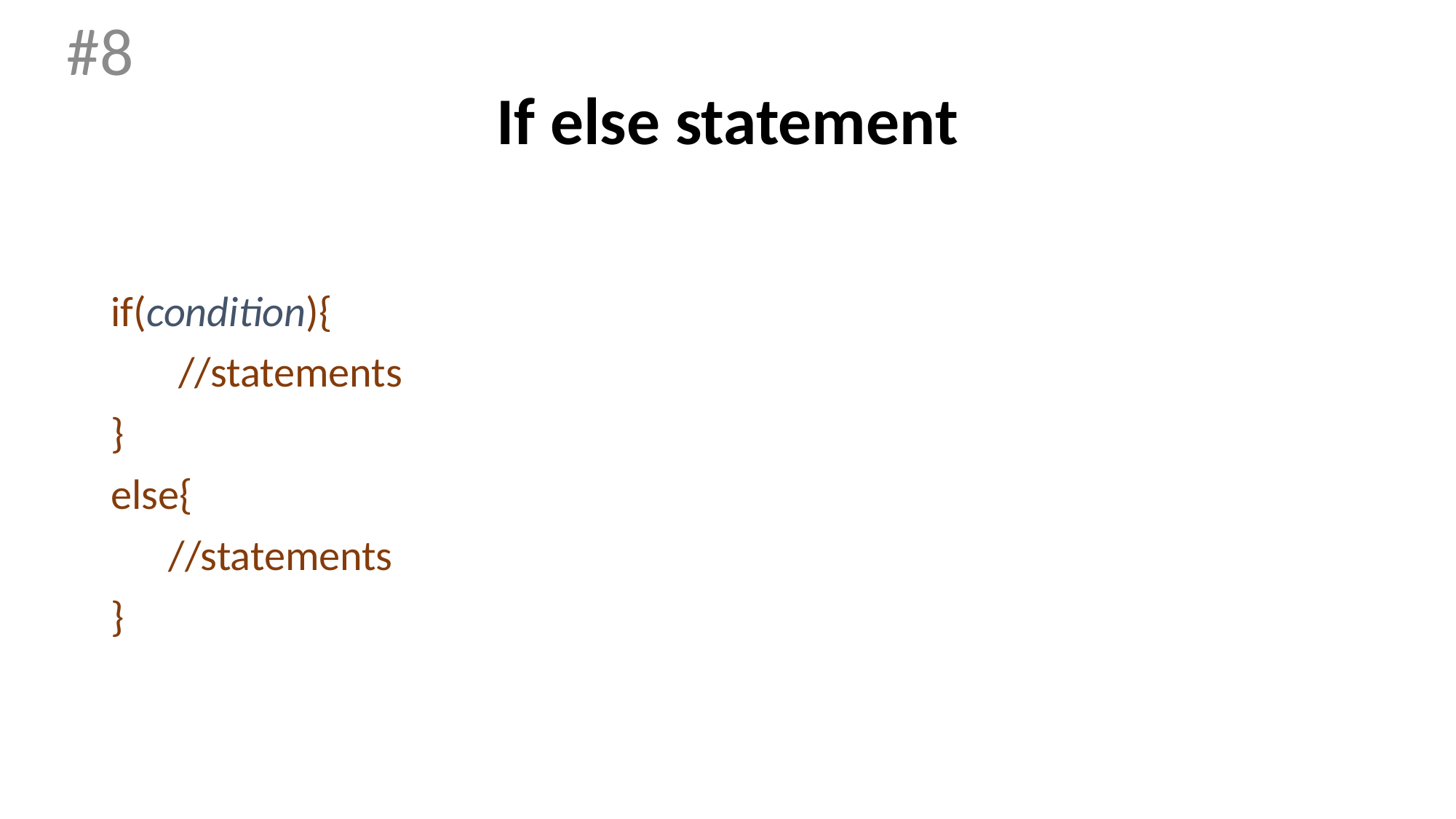

#8
# If else statement

if(condition){
       //statements
}
else{
      //statements
}